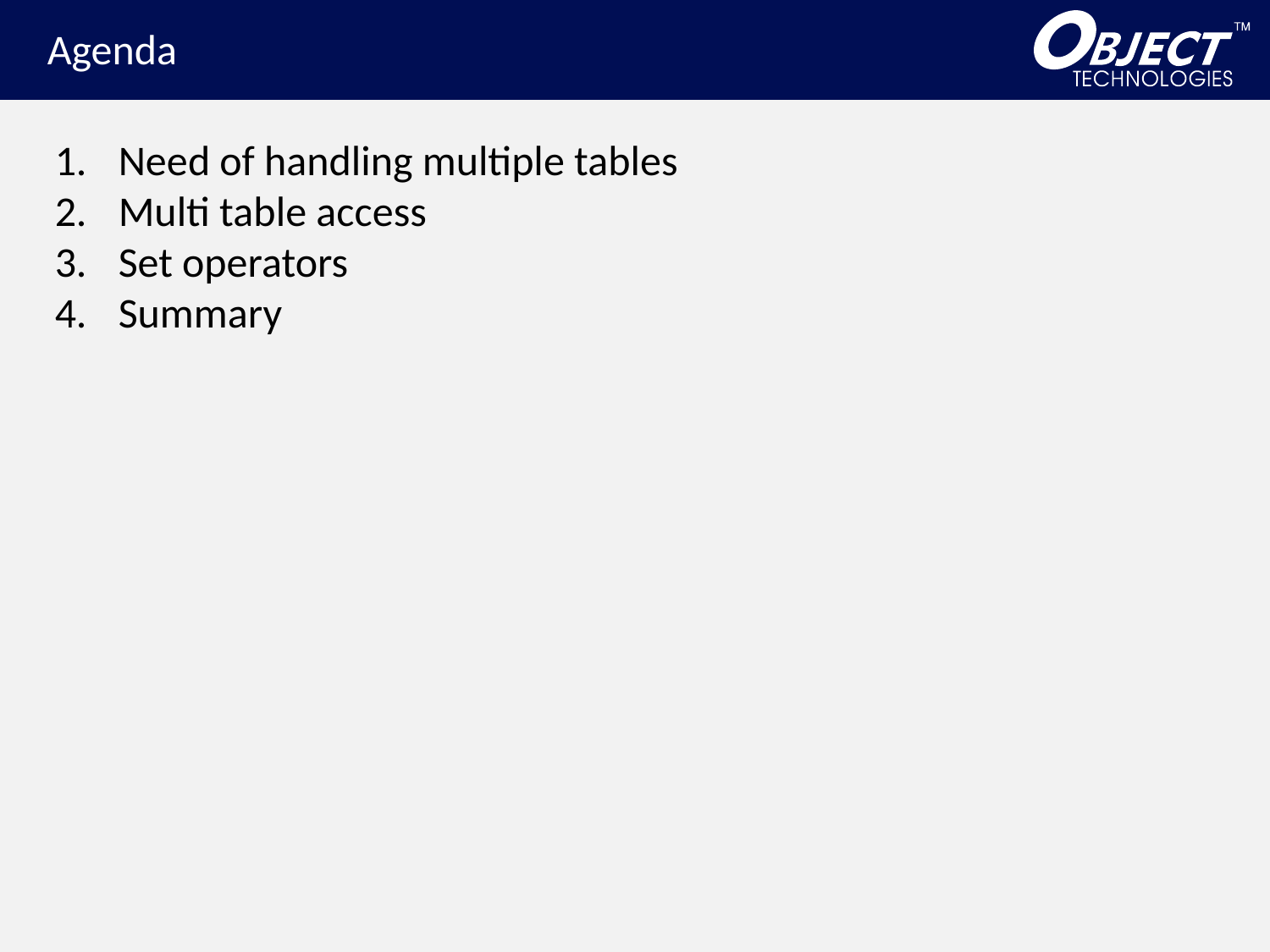

Agenda
Need of handling multiple tables
Multi table access
Set operators
Summary